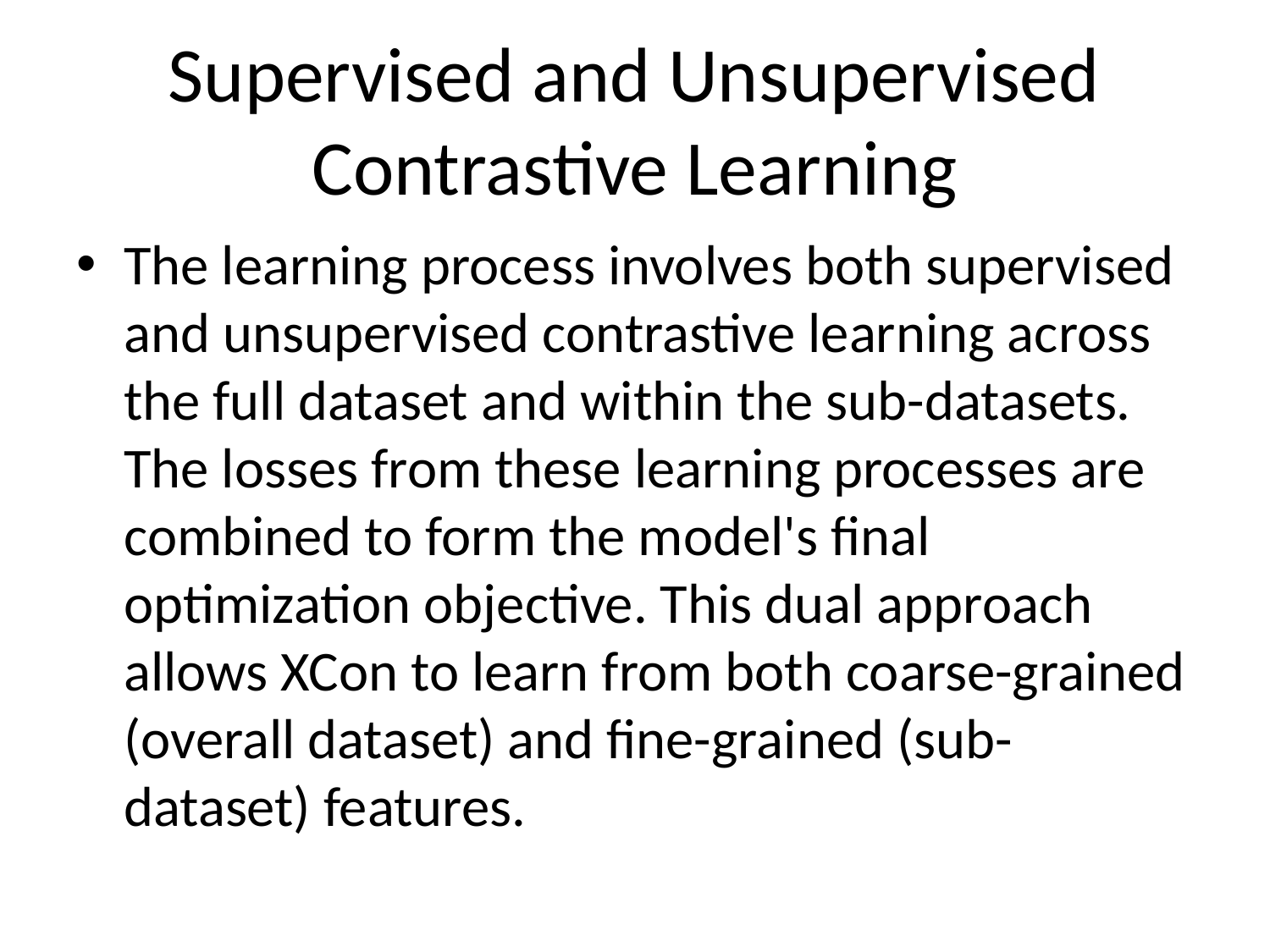

# Supervised and Unsupervised Contrastive Learning
The learning process involves both supervised and unsupervised contrastive learning across the full dataset and within the sub-datasets. The losses from these learning processes are combined to form the model's final optimization objective. This dual approach allows XCon to learn from both coarse-grained (overall dataset) and fine-grained (sub-dataset) features.